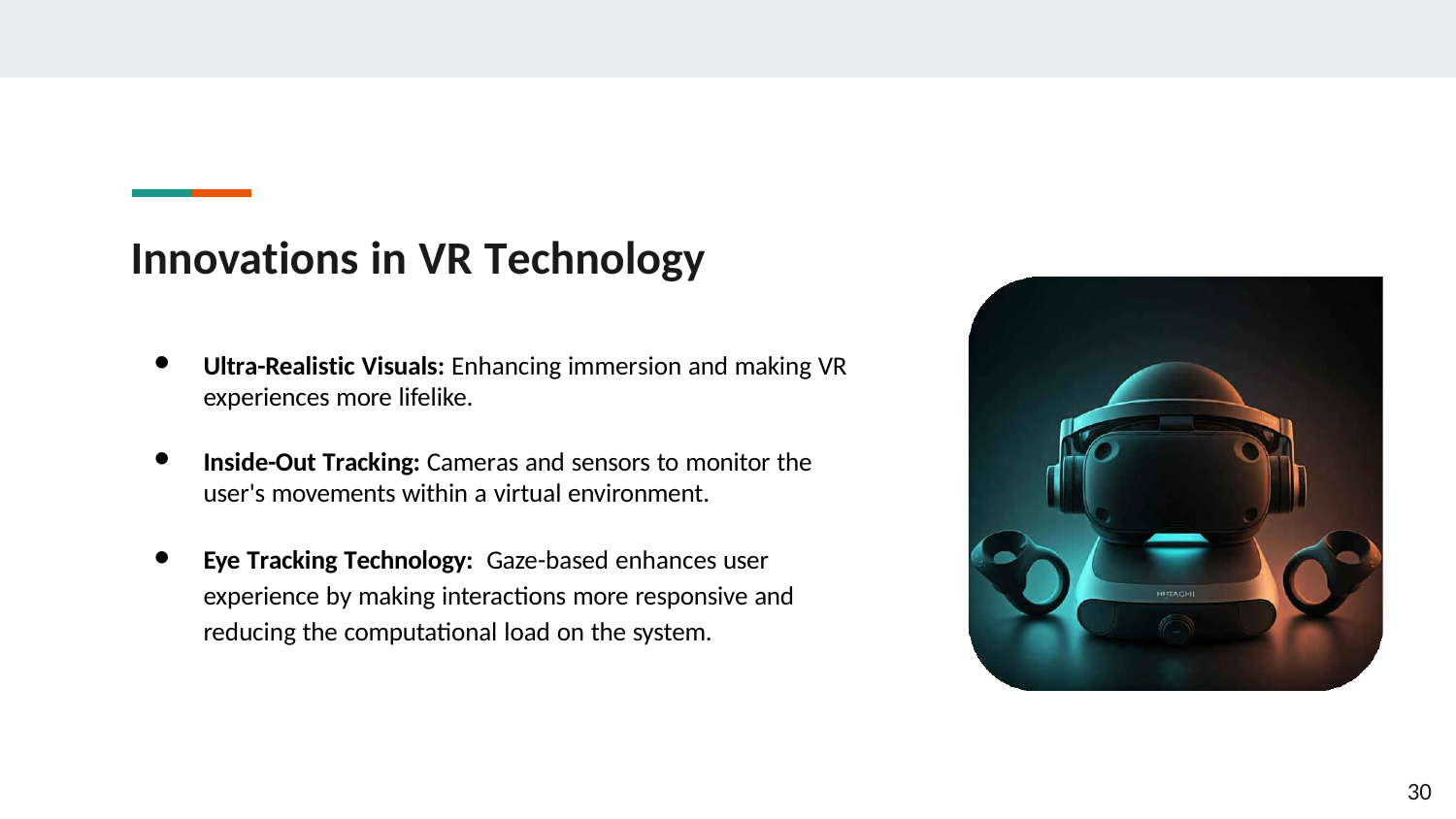

# Innovations in VR Technology

Ultra-Realistic Visuals: Enhancing immersion and making VR experiences more lifelike.

Inside-Out Tracking: Cameras and sensors to monitor the user's movements within a virtual environment.

Eye Tracking Technology:  Gaze-based enhances user experience by making interactions more responsive and reducing the computational load on the system.
30